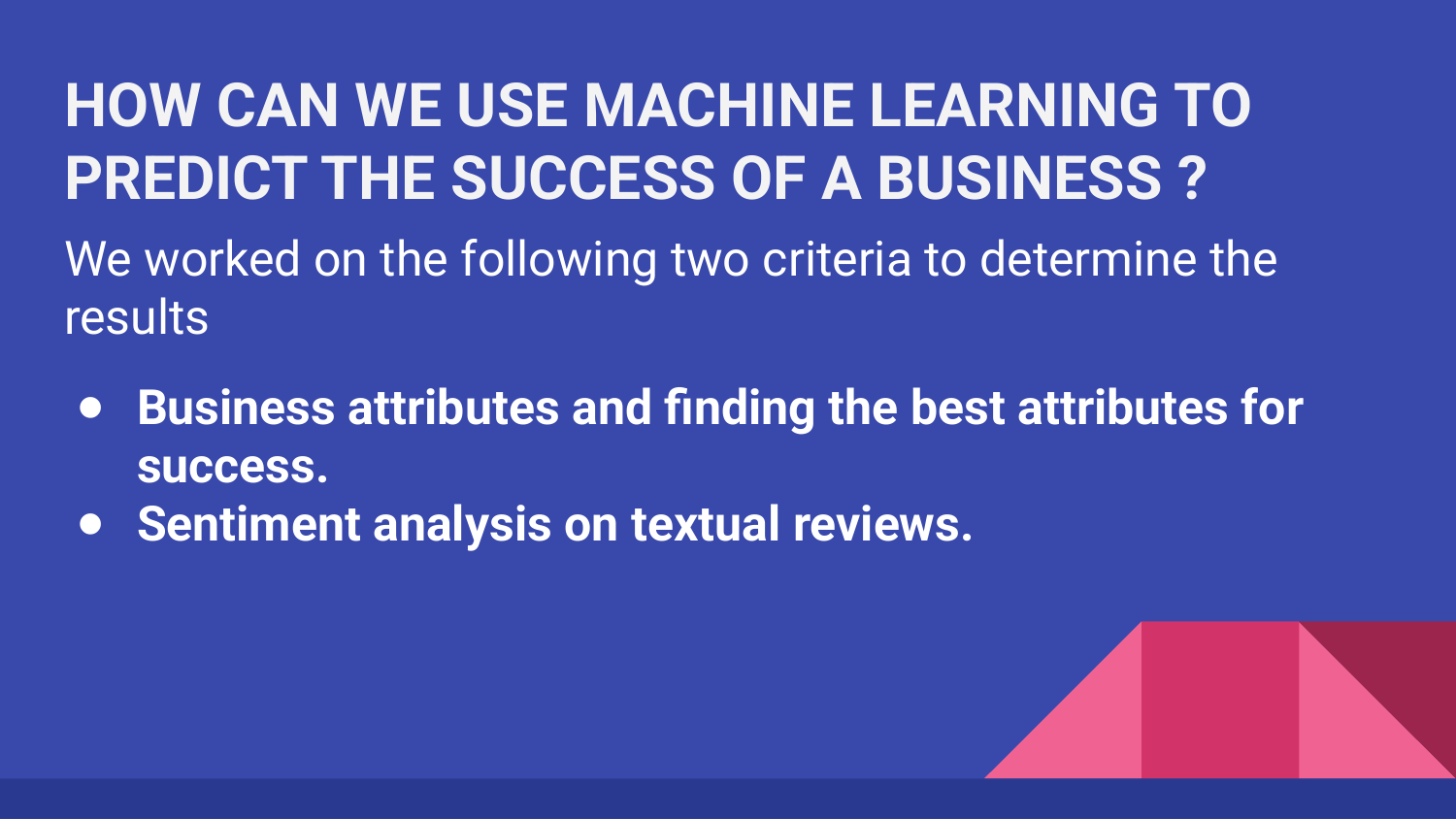

# HOW CAN WE USE MACHINE LEARNING TO PREDICT THE SUCCESS OF A BUSINESS ?
We worked on the following two criteria to determine the results
Business attributes and finding the best attributes for success.
Sentiment analysis on textual reviews.